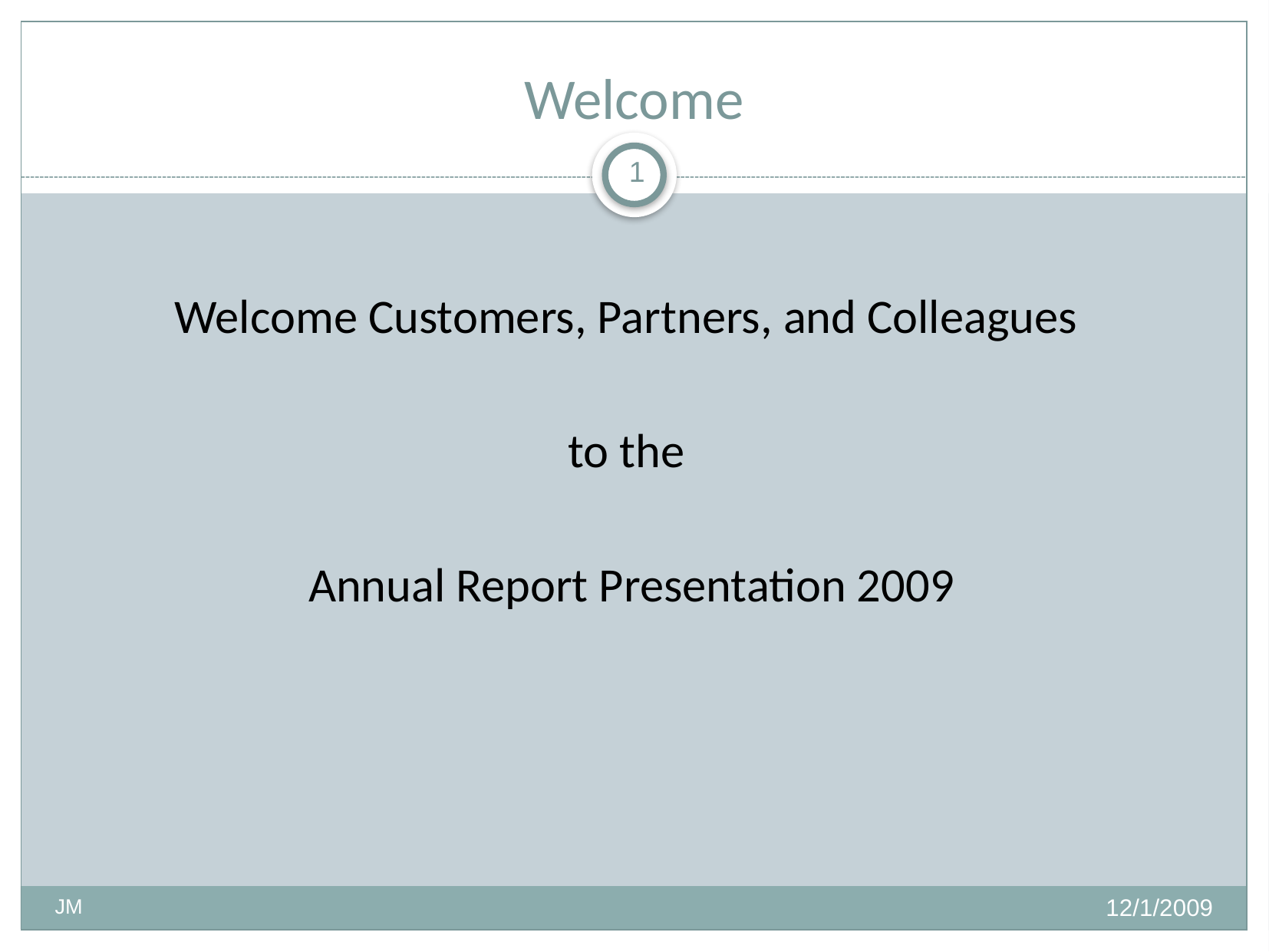

# Welcome
1

Welcome Customers, Partners, and Colleagues

to the

Annual Report Presentation 2009
12/1/2009
JM